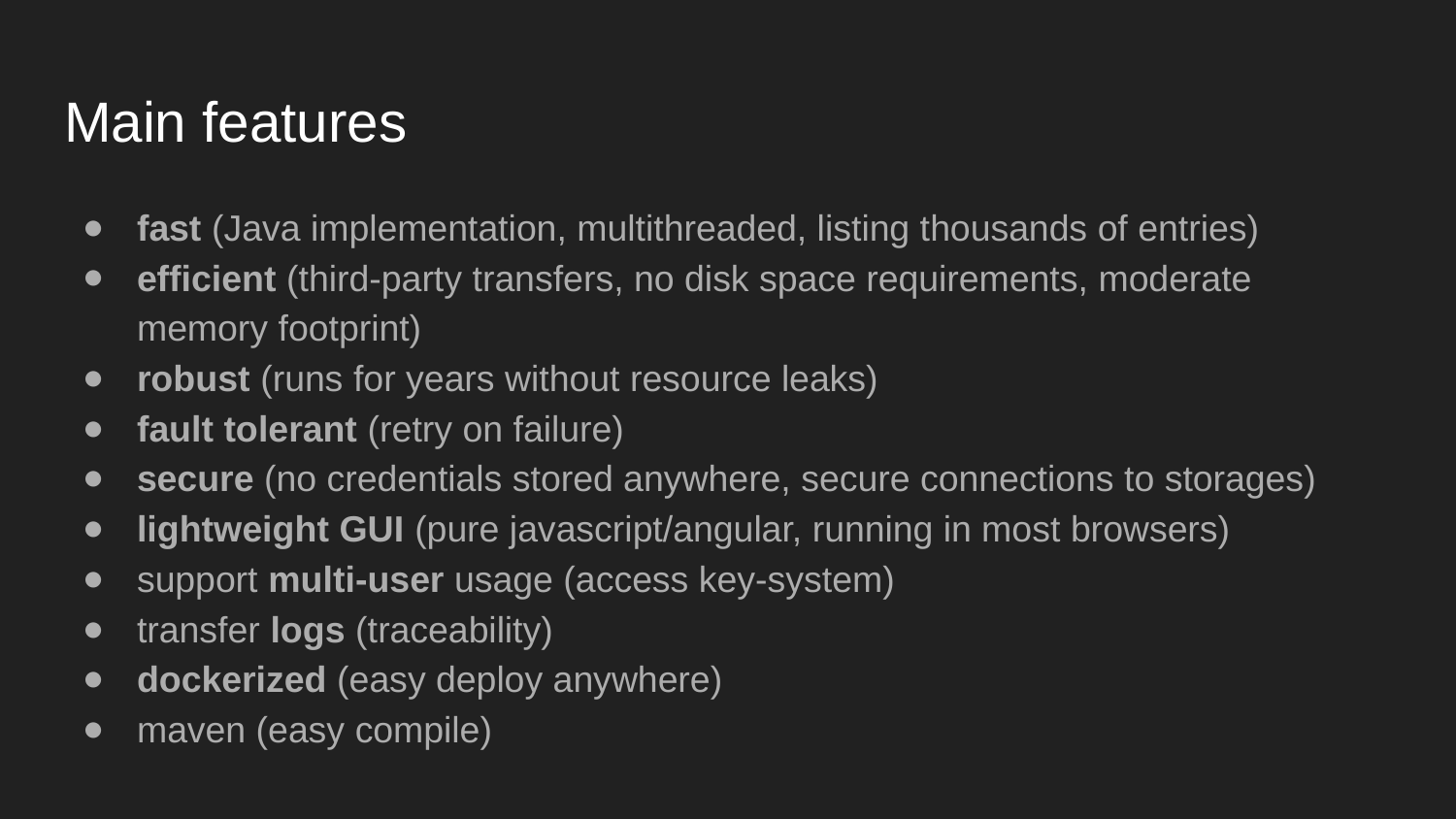

# Main features
fast (Java implementation, multithreaded, listing thousands of entries)
efficient (third-party transfers, no disk space requirements, moderate memory footprint)
robust (runs for years without resource leaks)
fault tolerant (retry on failure)
secure (no credentials stored anywhere, secure connections to storages)
lightweight GUI (pure javascript/angular, running in most browsers)
support multi-user usage (access key-system)
transfer logs (traceability)
dockerized (easy deploy anywhere)
maven (easy compile)